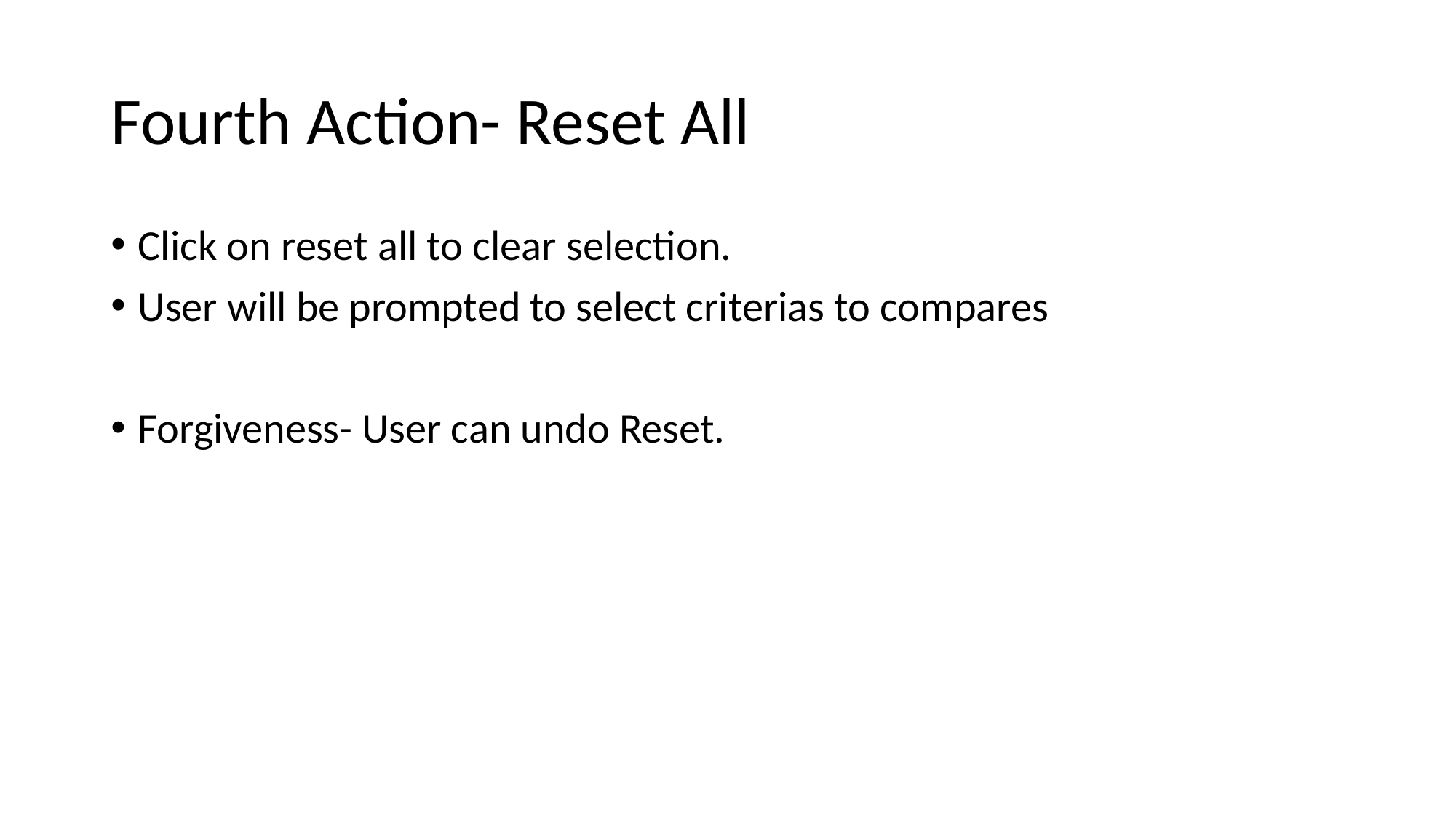

# Fourth Action- Reset All
Click on reset all to clear selection.
User will be prompted to select criterias to compares

Forgiveness- User can undo Reset.